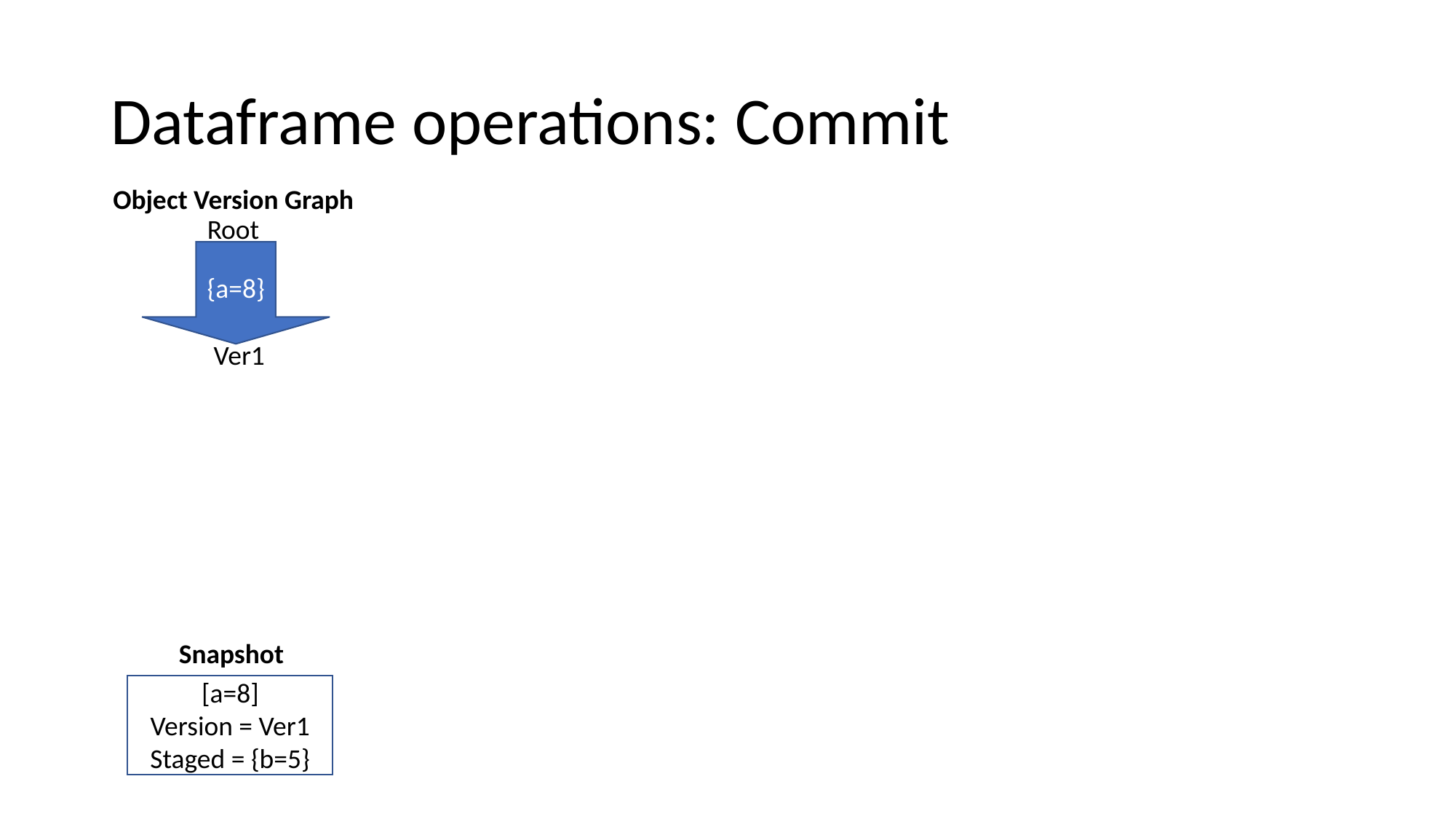

# Dataframe operations: Commit
Object Version Graph
Root
{a=8}
Ver1
Snapshot
[a=8]
Version = Ver1
Staged = {b=5}